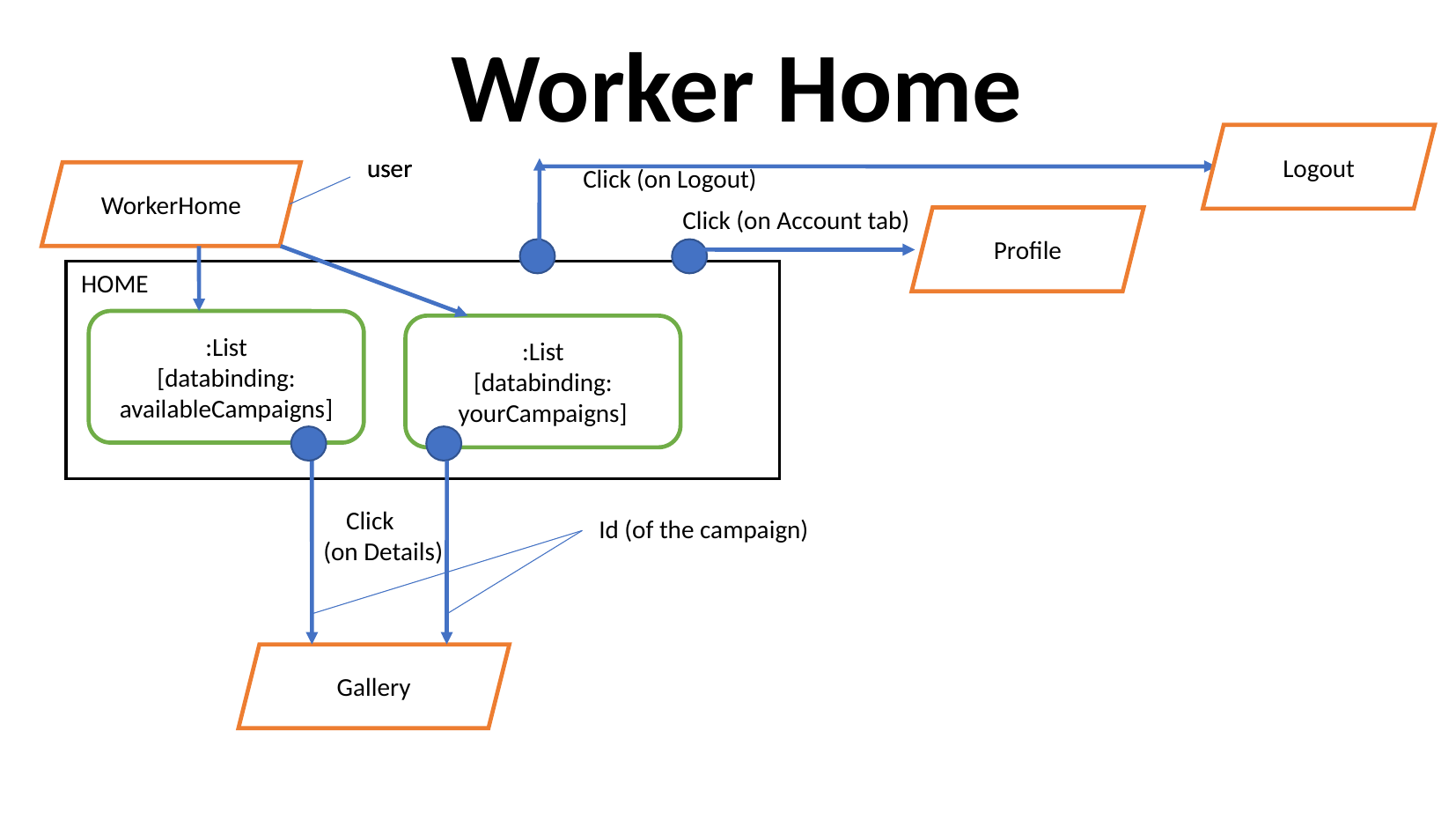

Worker Home
Logout
user
user
Click (on Logout)

WorkerHome

Click (on Account tab)
Profile

HOME
:List
[databinding: availableCampaigns]
:List
[databinding: yourCampaigns]

     Click
 (on Details)
Id (of the campaign)

Gallery